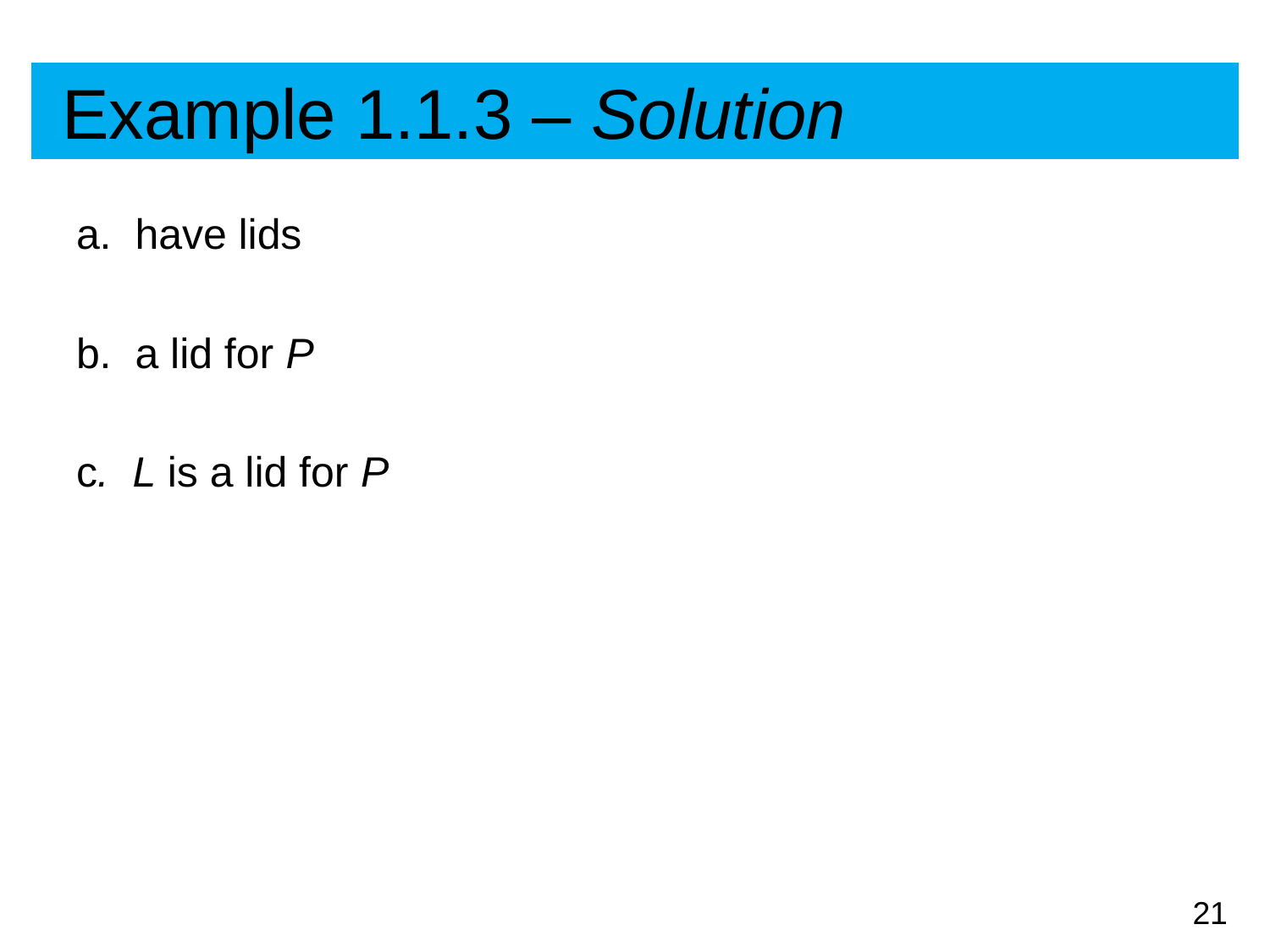

# Example 1.1.3 – Solution
a.  have lids

b.  a lid for P

c.  L is a lid for P